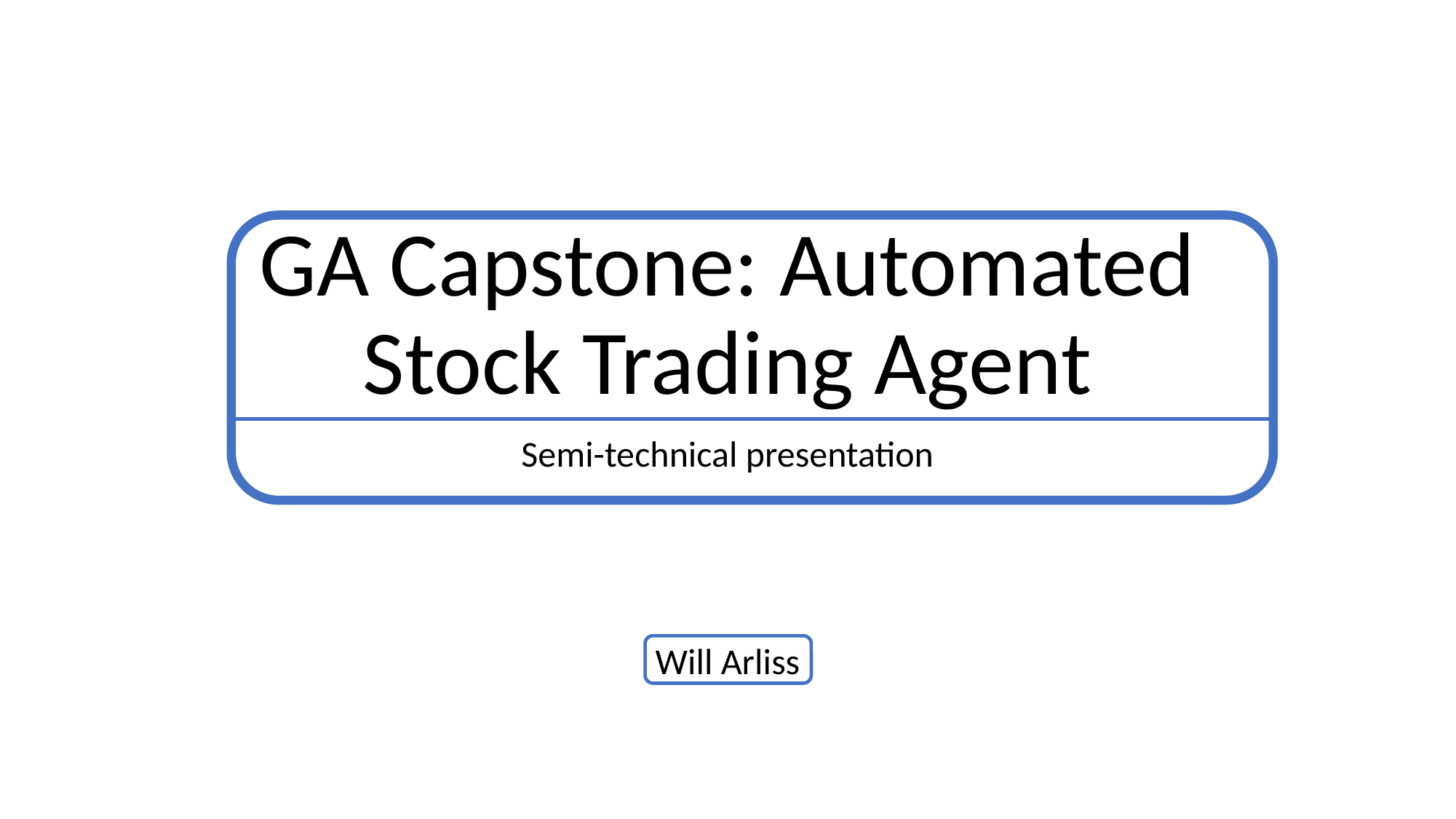

# GA Capstone: Automated Stock Trading Agent

Semi-technical presentation

Will Arliss